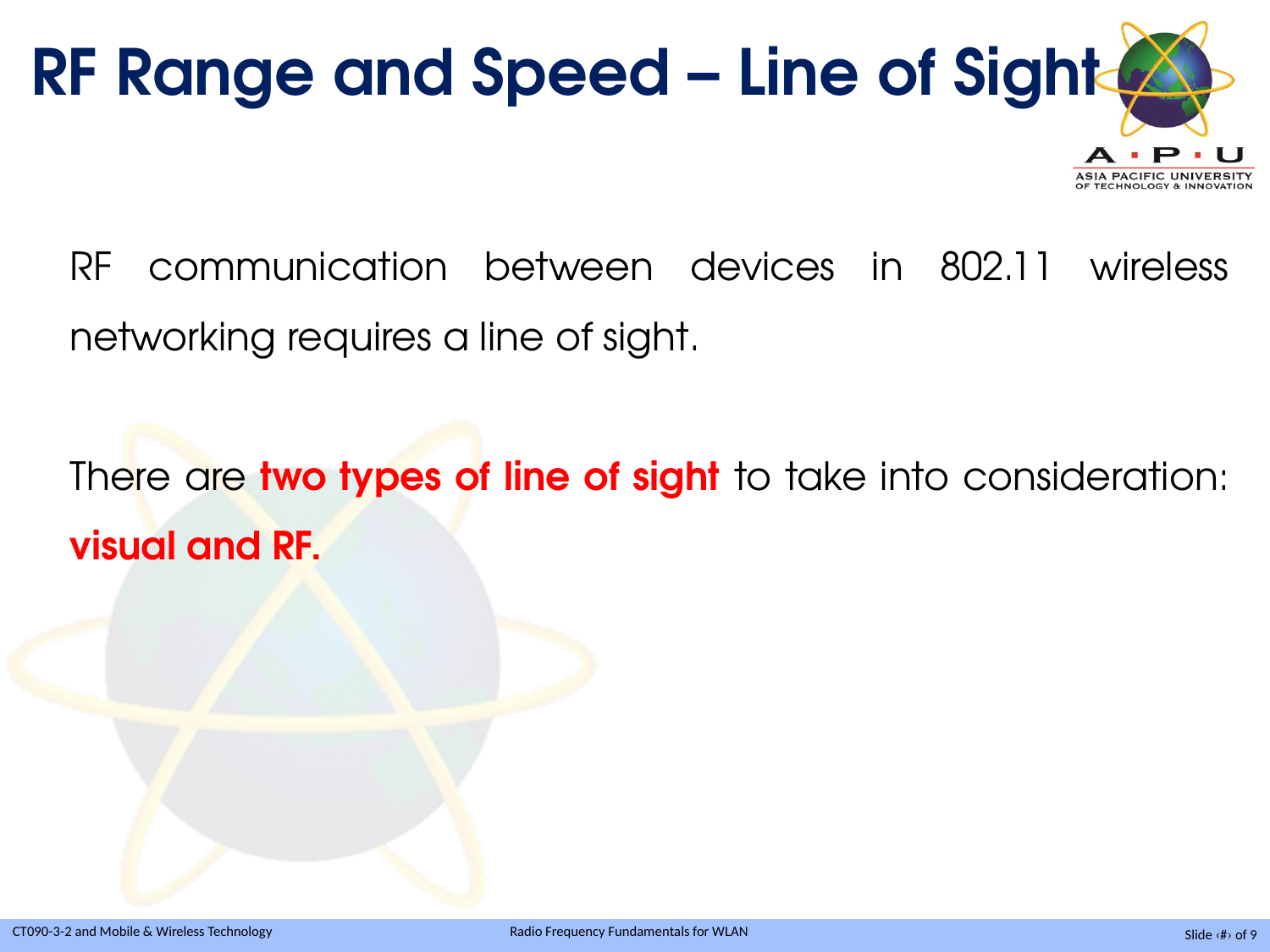

RF Range and Speed – Line of Sight

RF communication between devices in 802.11 wireless networking requires a line of sight.

There are two types of line of sight to take into consideration: visual and RF.

Slide ‹#› of 9